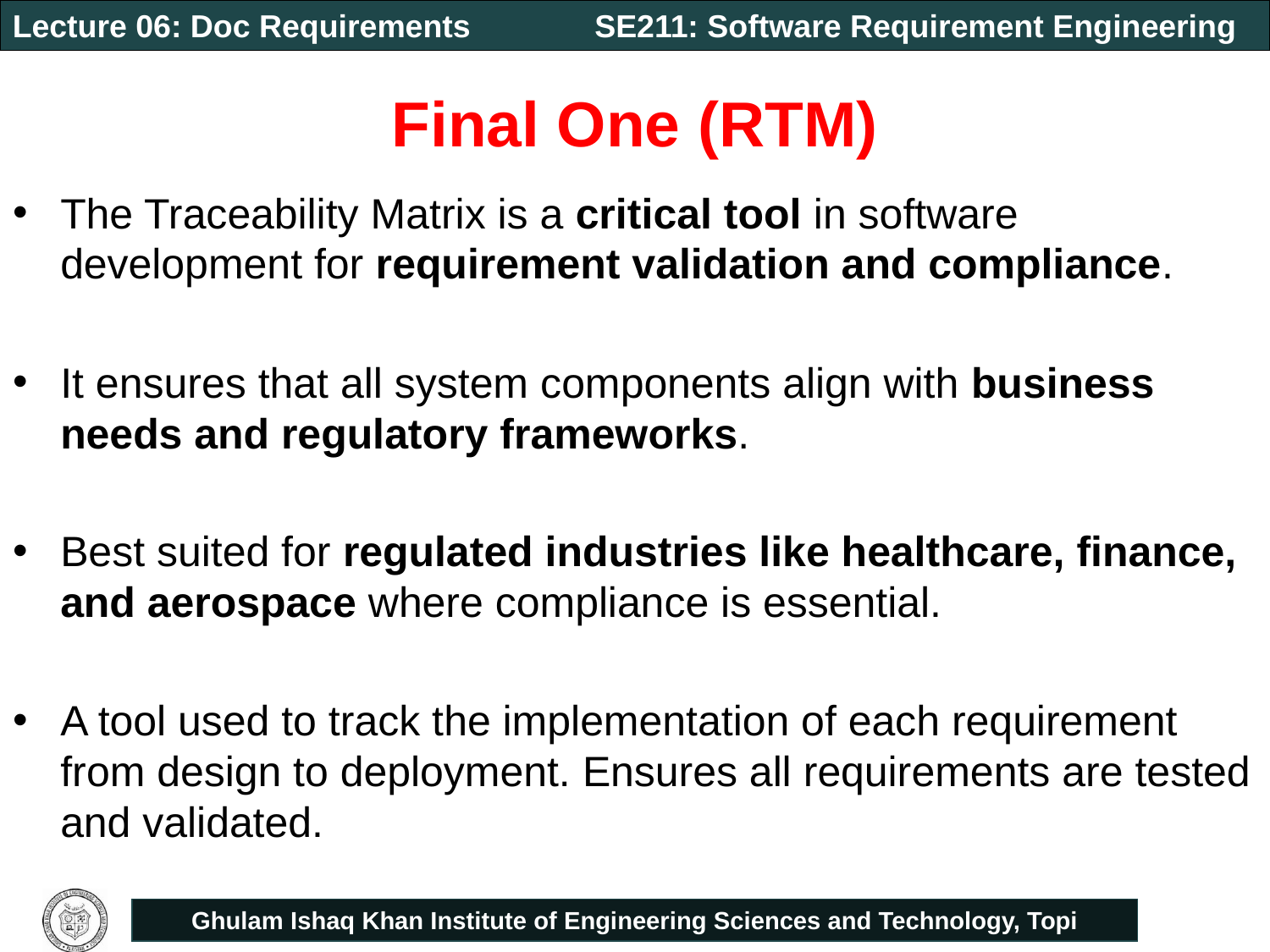

# Final One (RTM)
The Traceability Matrix is a critical tool in software development for requirement validation and compliance.

It ensures that all system components align with business needs and regulatory frameworks.

Best suited for regulated industries like healthcare, finance, and aerospace where compliance is essential.

A tool used to track the implementation of each requirement from design to deployment. Ensures all requirements are tested and validated.